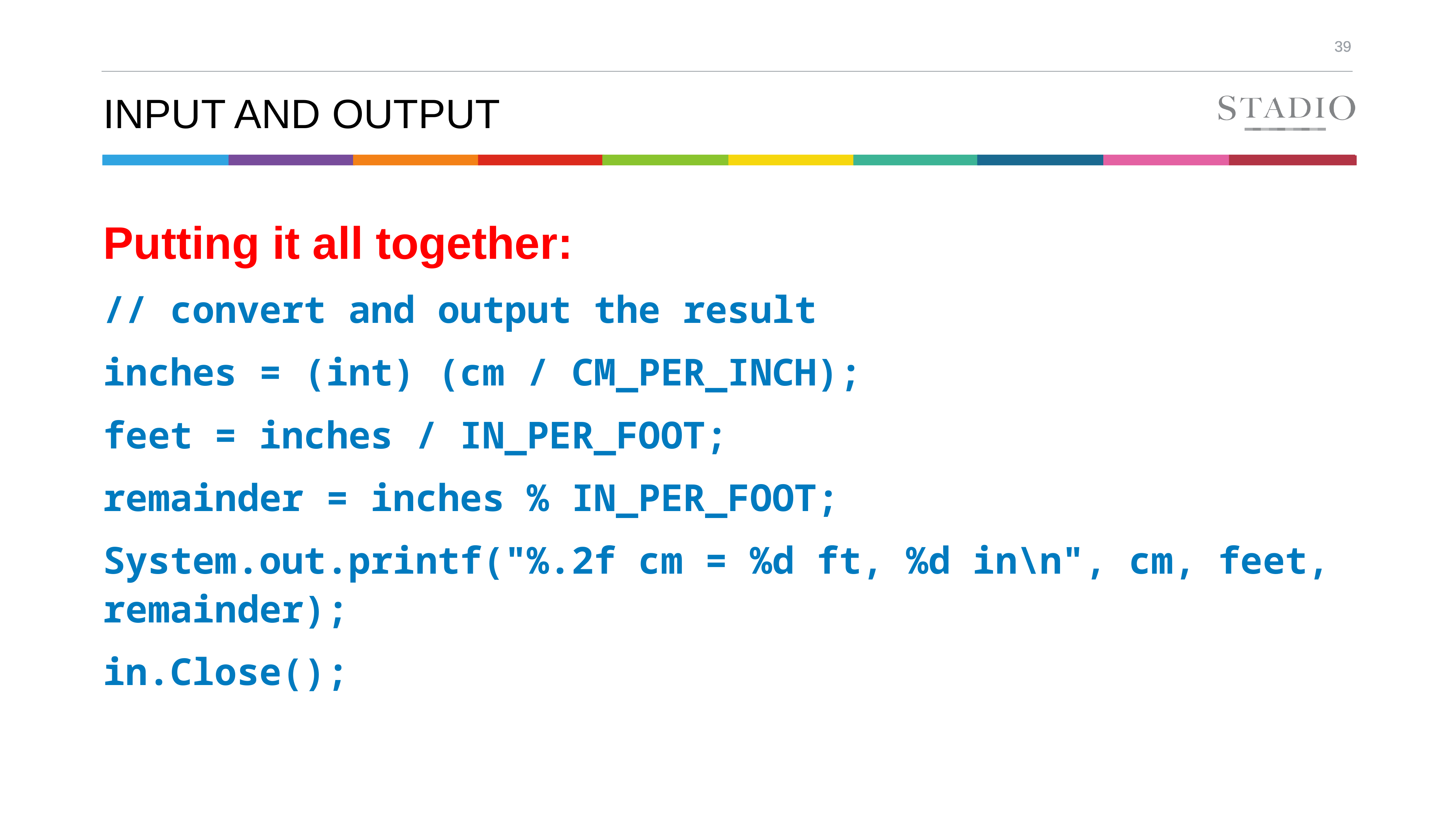

# Input and output

Putting it all together:
// convert and output the result
inches = (int) (cm / CM_PER_INCH);
feet = inches / IN_PER_FOOT;
remainder = inches % IN_PER_FOOT;
System.out.printf("%.2f cm = %d ft, %d in\n", cm, feet, remainder);
in.Close();